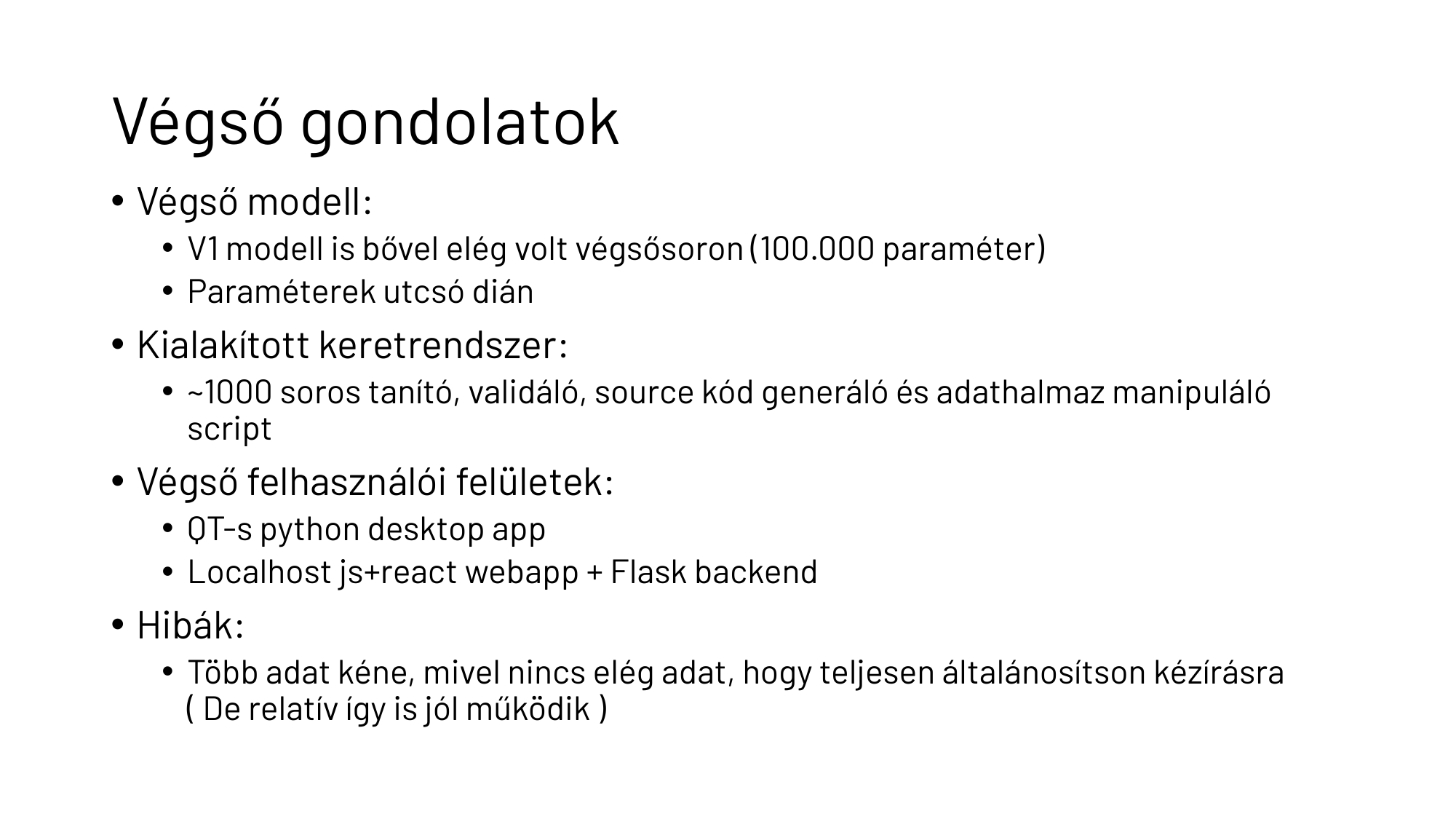

# Végső gondolatok
Végső modell:
V1 modell is bővel elég volt végsősoron (100.000 paraméter)
Paraméterek utcsó dián
Kialakított keretrendszer:
~1000 soros tanító, validáló, source kód generáló és adathalmaz manipuláló script
Végső felhasználói felületek:
QT-s python desktop app
Localhost js+react webapp + Flask backend
Hibák:
Több adat kéne, mivel nincs elég adat, hogy teljesen általánosítson kézírásra ( De relatív így is jól működik )